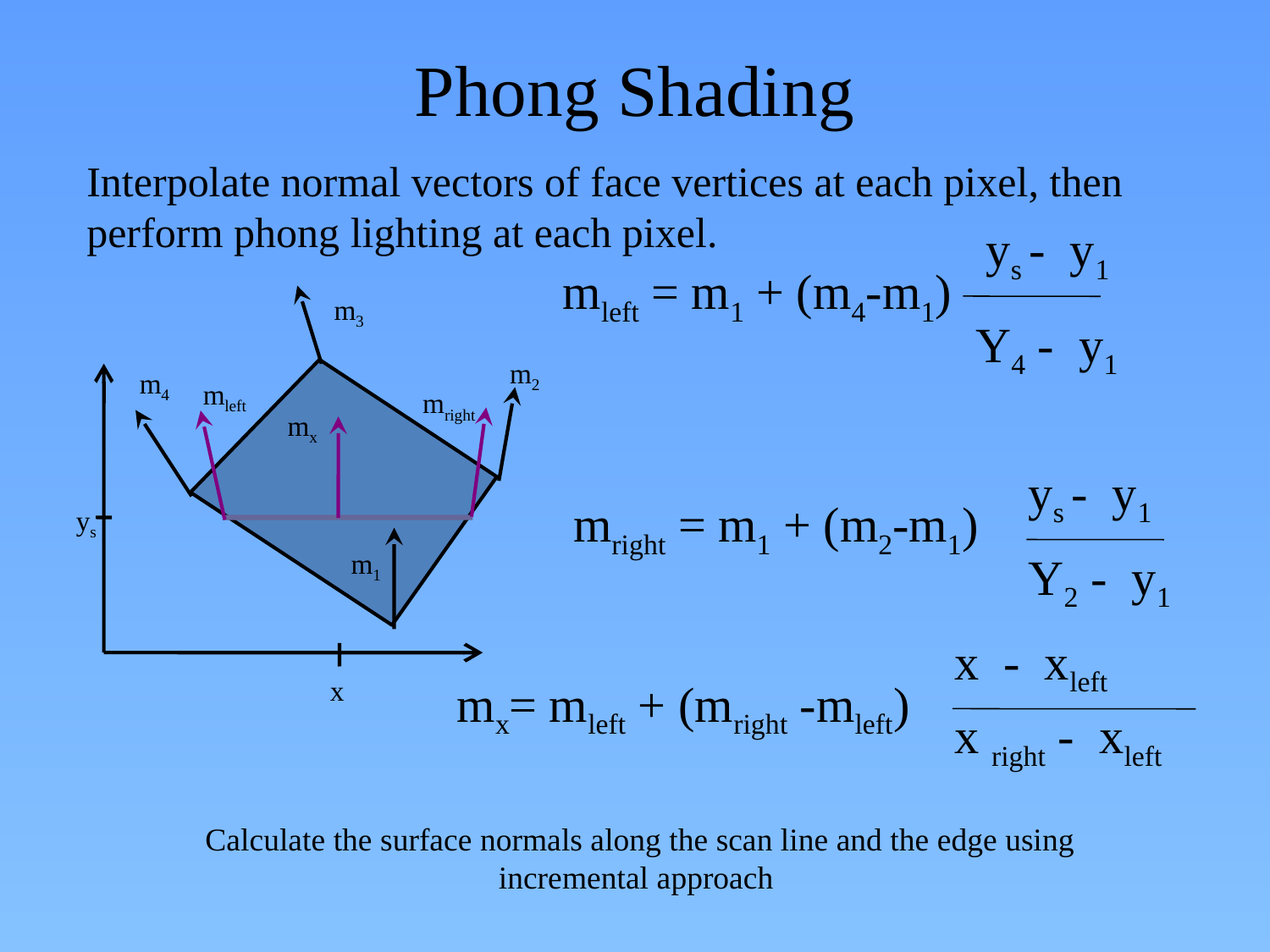

# Phong Shading
Interpolate normal vectors of face vertices at each pixel, then perform phong lighting at each pixel.
ys -  y1
mleft = m1 + (m4-m1)

m3
m2
m4

mleft

mright

mx

ys

m1

Y4 -  y1
ys -  y1
mright = m1 + (m2-m1)
Y2 -  y1
x  -  xleft
x
mx= mleft + (mright -mleft)
x right -  xleft
Calculate the surface normals along the scan line and the edge using incremental approach